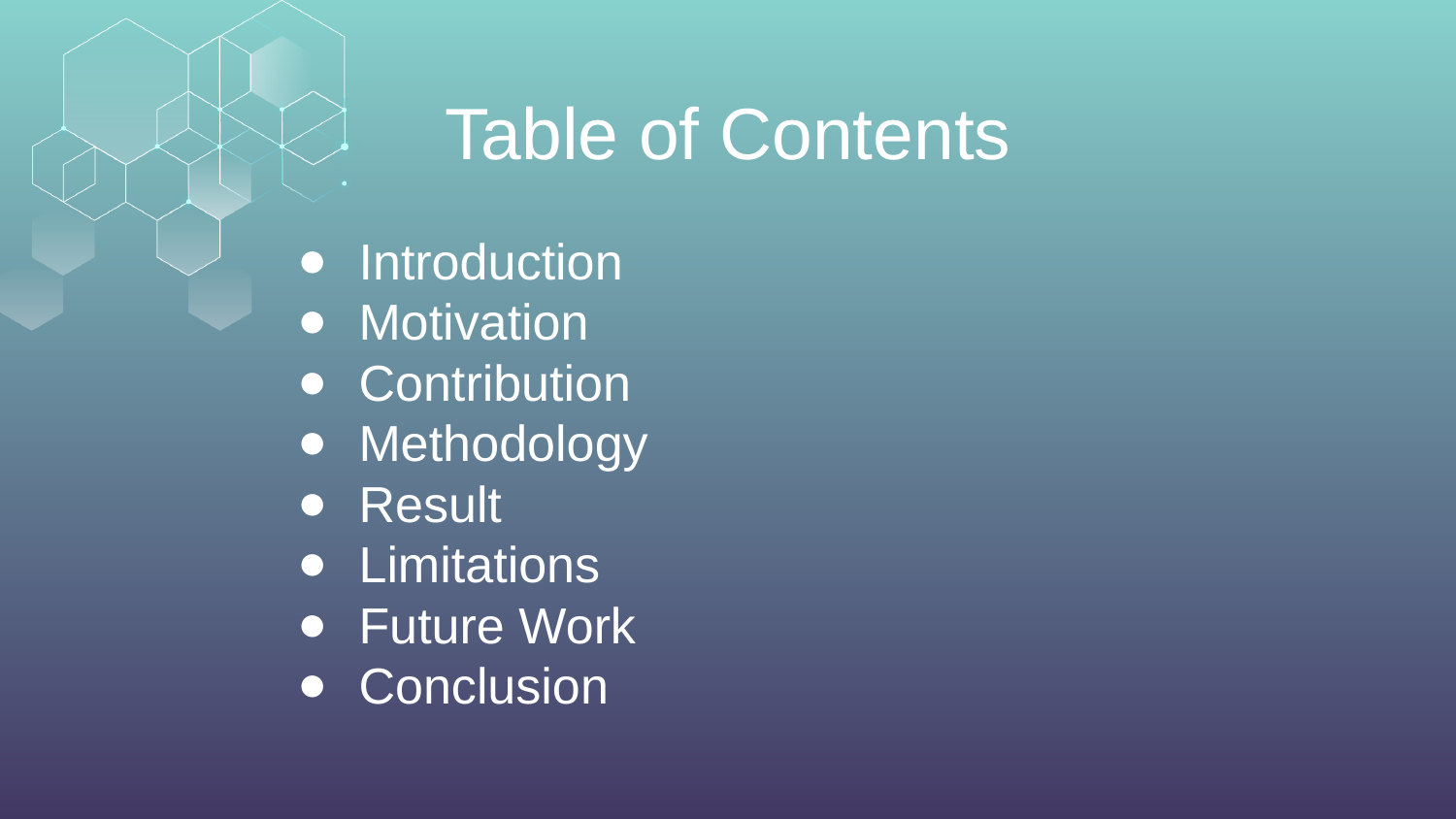

# Table of Contents
Introduction
Motivation
Contribution
Methodology
Result
Limitations
Future Work
Conclusion